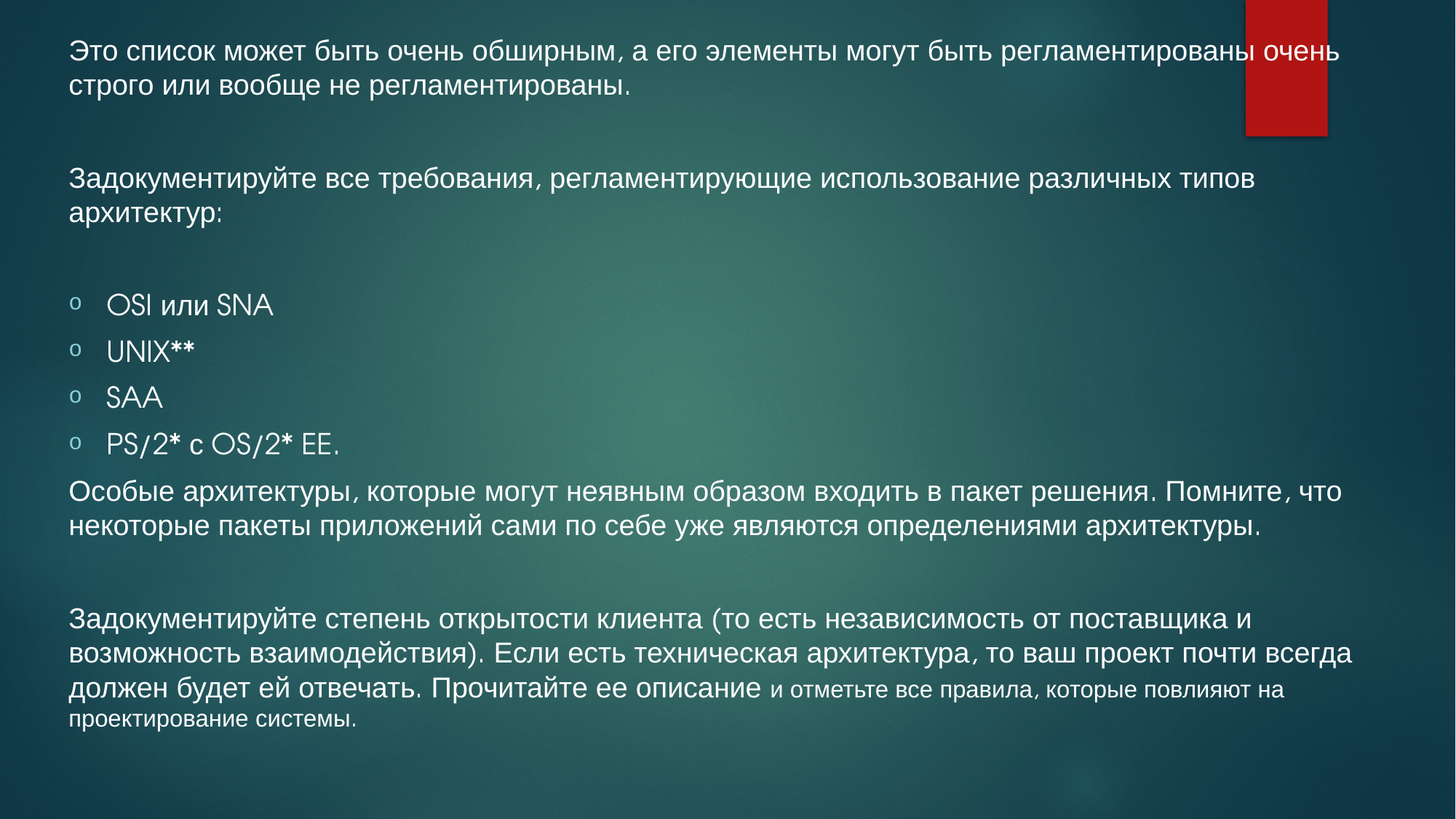

Это список может быть очень обширным, а его элементы могут быть регламентированы очень строго или вообще не регламентированы.

Задокументируйте все требования, регламентирующие использование различных типов архитектур:

OSI или SNA
UNIX**
SAA
PS/2* с OS/2* EE.
Особые архитектуры, которые могут неявным образом входить в пакет решения. Помните, что некоторые пакеты приложений сами по себе уже являются определениями архитектуры.

Задокументируйте степень открытости клиента (то есть независимость от поставщика и возможность взаимодействия). Если есть техническая архитектура, то ваш проект почти всегда должен будет ей отвечать. Прочитайте ее описание и отметьте все правила, которые повлияют на проектирование системы.